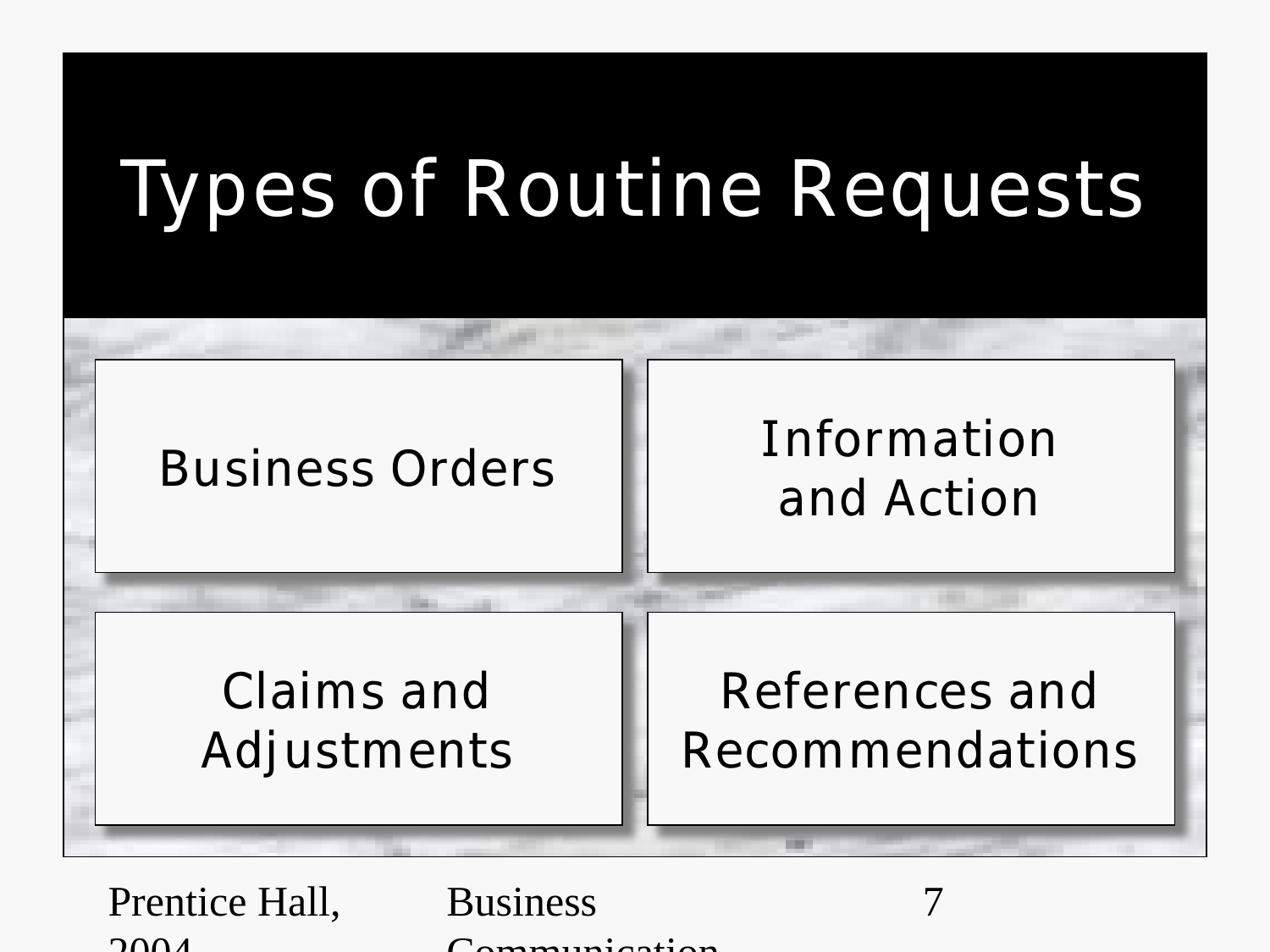

# Types of Routine Requests

Business Orders
Information
and Action
Claims and
Adjustments
References and
Recommendations
Prentice Hall, 2004
Business Communication Essentials
7